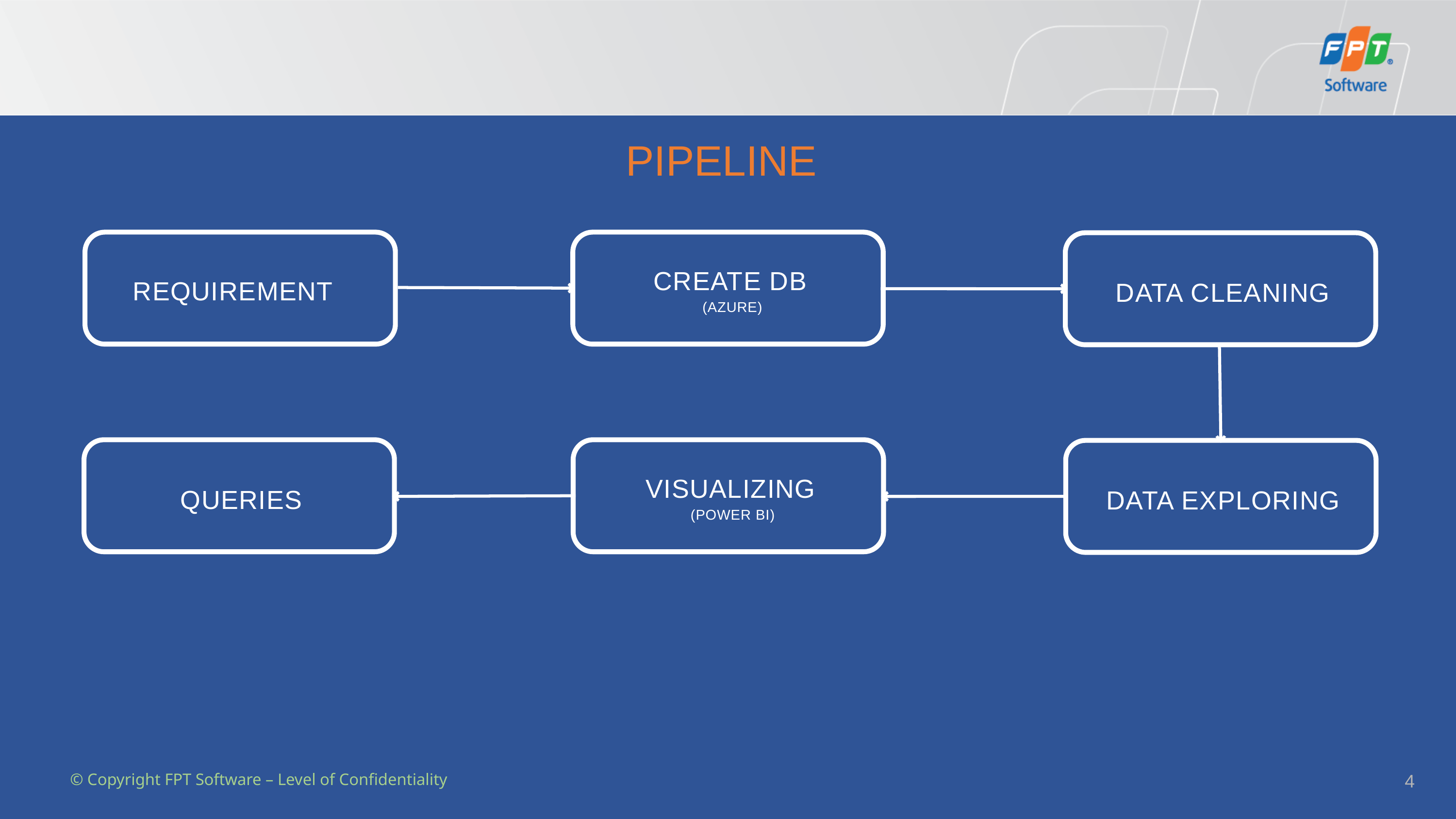

PIPELINE

CREATE DB
 (AZURE)
REQUIREMENT
DATA CLEANING

VISUALIZING
 (POWER BI)
QUERIES
DATA EXPLORING

© Copyright FPT Software – Level of Confidentiality
4